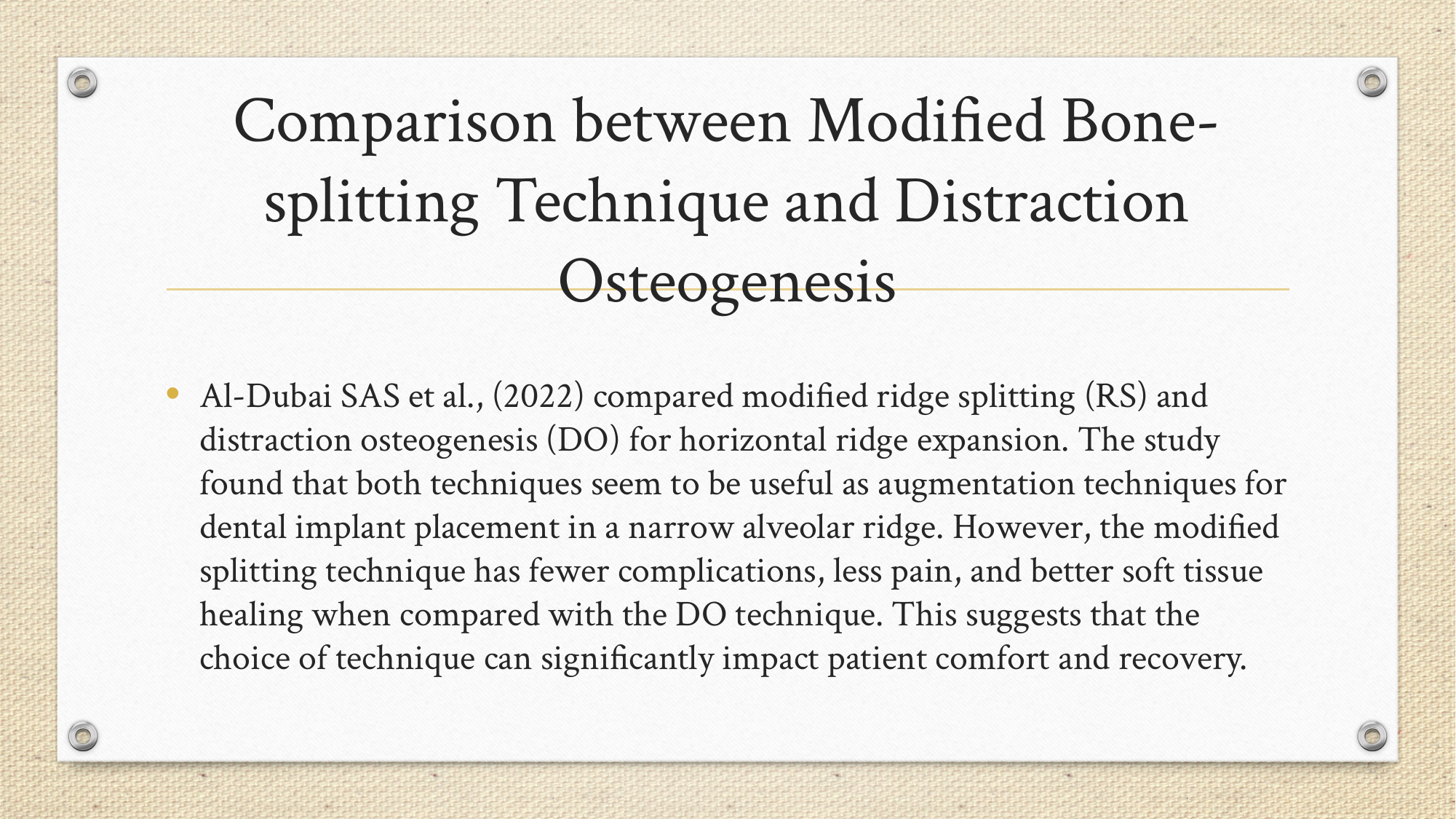

# Comparison between Modified Bone-splitting Technique and Distraction Osteogenesis

Al-Dubai SAS et al., (2022) compared modified ridge splitting (RS) and distraction osteogenesis (DO) for horizontal ridge expansion. The study found that both techniques seem to be useful as augmentation techniques for dental implant placement in a narrow alveolar ridge. However, the modified splitting technique has fewer complications, less pain, and better soft tissue healing when compared with the DO technique. This suggests that the choice of technique can significantly impact patient comfort and recovery.